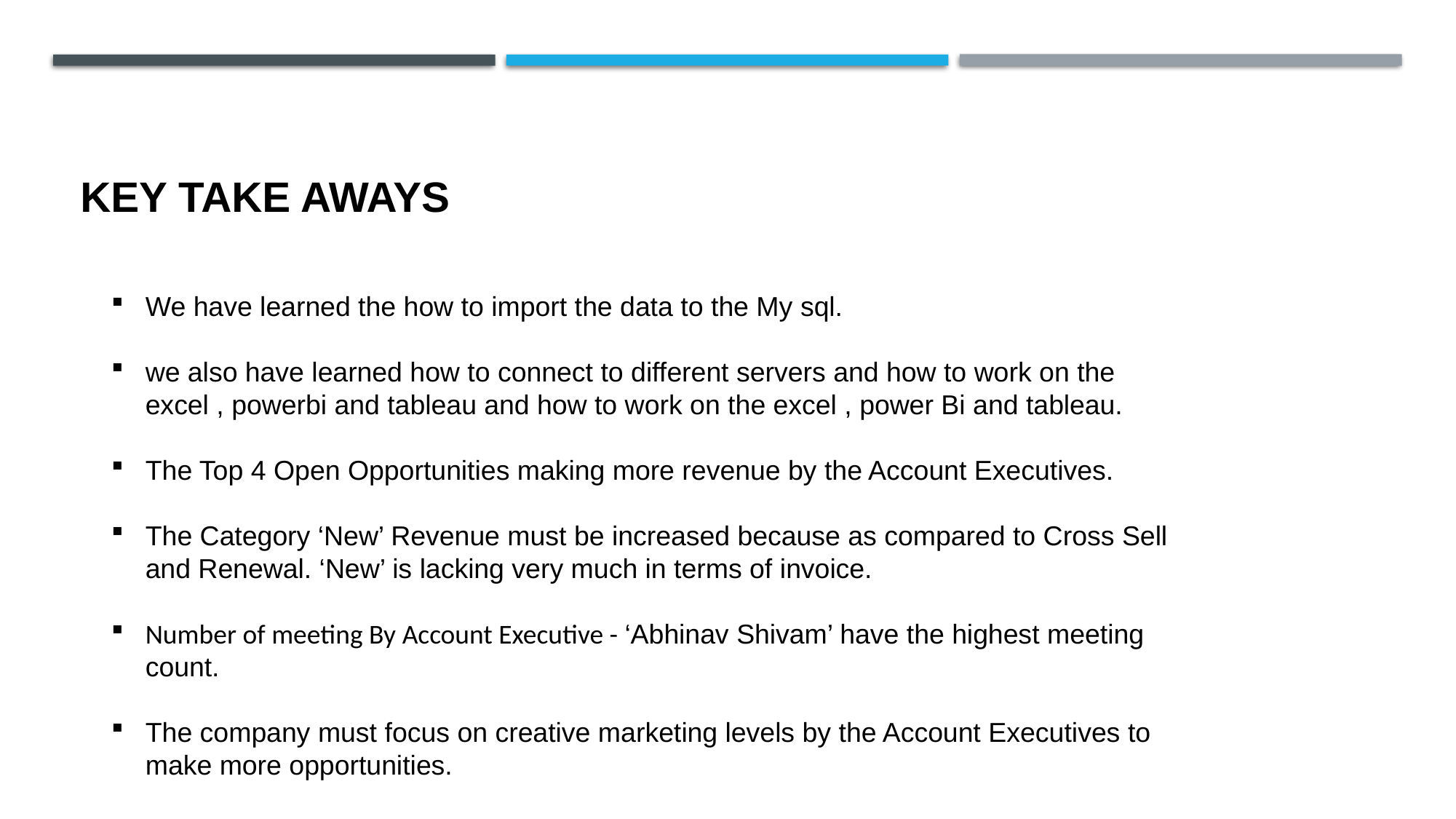

# Key Take Aways
We have learned the how to import the data to the My sql.

we also have learned how to connect to different servers and how to work on the excel , powerbi and tableau and how to work on the excel , power Bi and tableau.

The Top 4 Open Opportunities making more revenue by the Account Executives.

The Category ‘New’ Revenue must be increased because as compared to Cross Sell and Renewal. ‘New’ is lacking very much in terms of invoice.

Number of meeting By Account Executive - ‘Abhinav Shivam’ have the highest meeting count.

The company must focus on creative marketing levels by the Account Executives to make more opportunities.